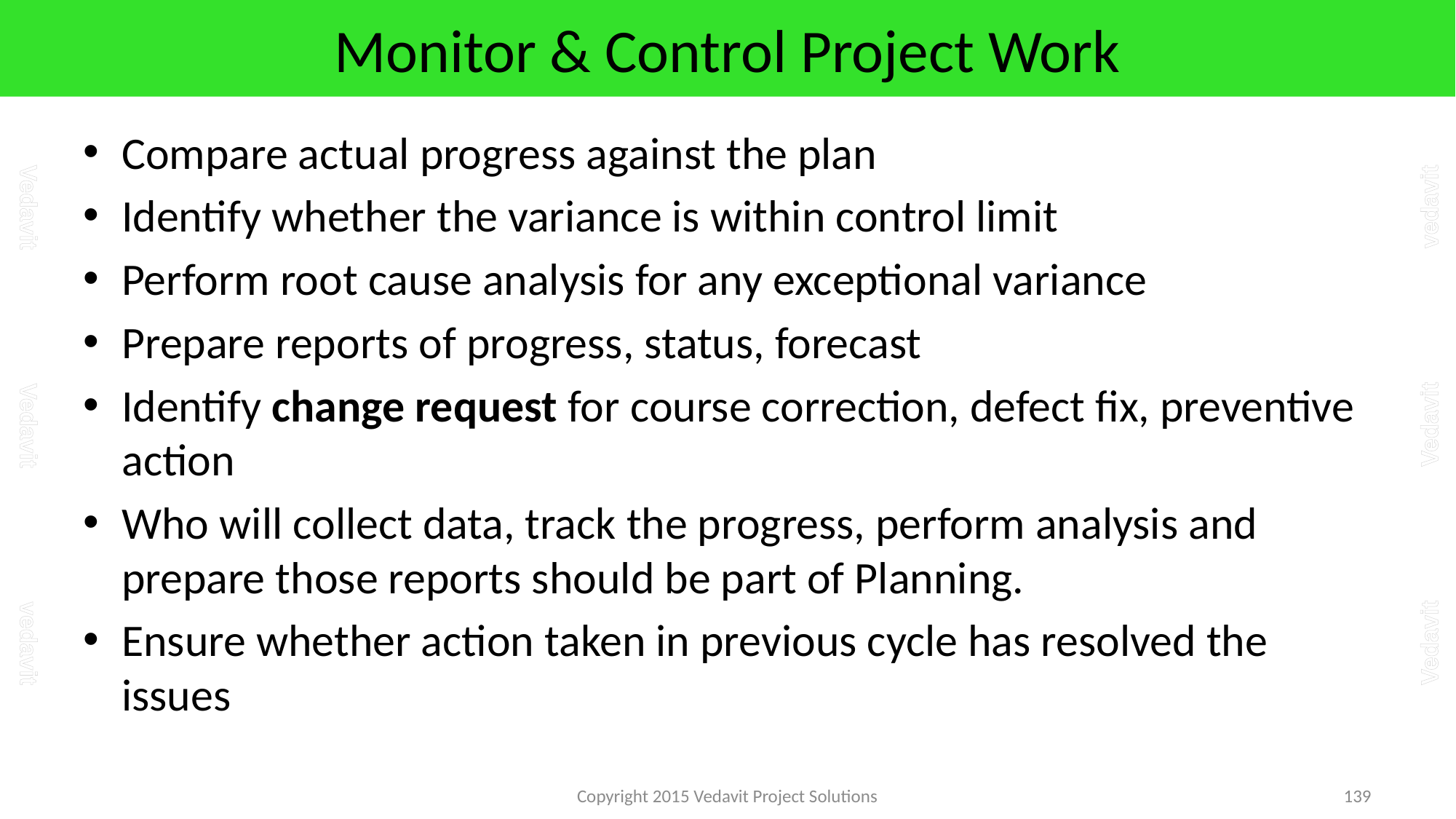

# Monitor & Control Project Work
Compare actual progress against the plan
Identify whether the variance is within control limit
Perform root cause analysis for any exceptional variance
Prepare reports of progress, status, forecast
Identify change request for course correction, defect fix, preventive action
Who will collect data, track the progress, perform analysis and prepare those reports should be part of Planning.
Ensure whether action taken in previous cycle has resolved the issues
Copyright 2015 Vedavit Project Solutions
139